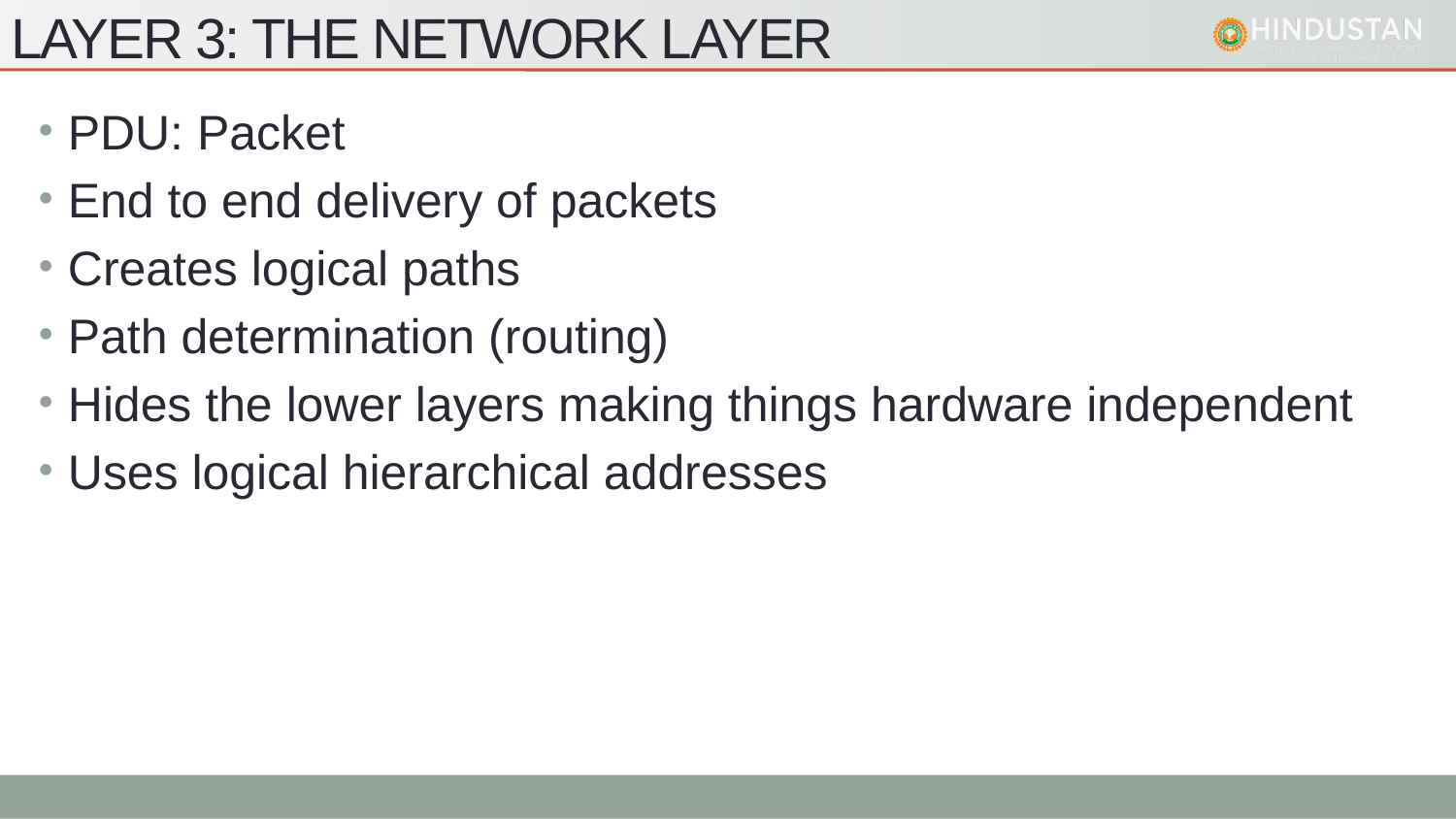

# Layer 3: The Network Layer
PDU: Packet
End to end delivery of packets
Creates logical paths
Path determination (routing)
Hides the lower layers making things hardware independent
Uses logical hierarchical addresses